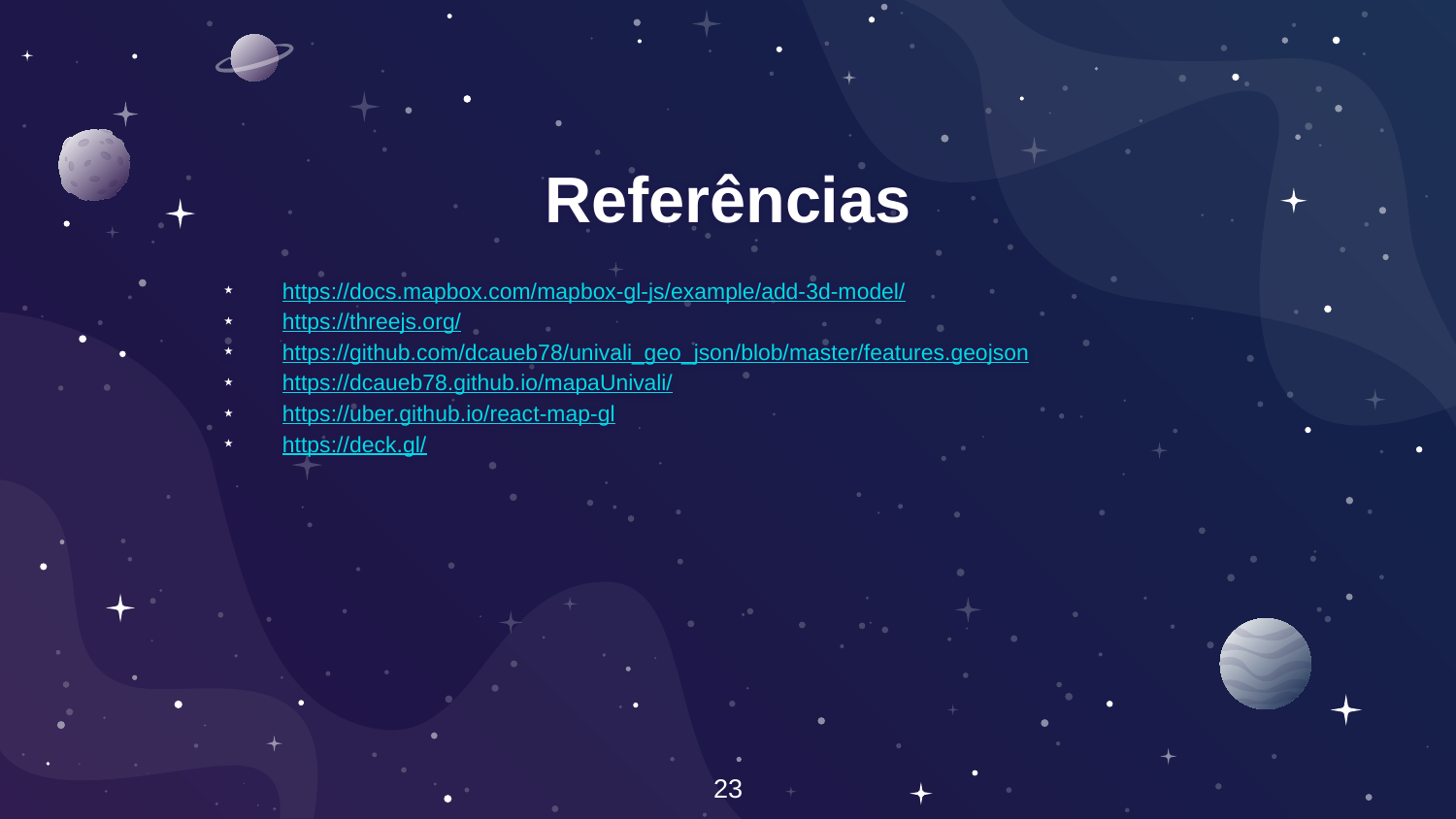

# Referências

https://docs.mapbox.com/mapbox-gl-js/example/add-3d-model/
https://threejs.org/
https://github.com/dcaueb78/univali_geo_json/blob/master/features.geojson
https://dcaueb78.github.io/mapaUnivali/
https://uber.github.io/react-map-gl
https://deck.gl/
23